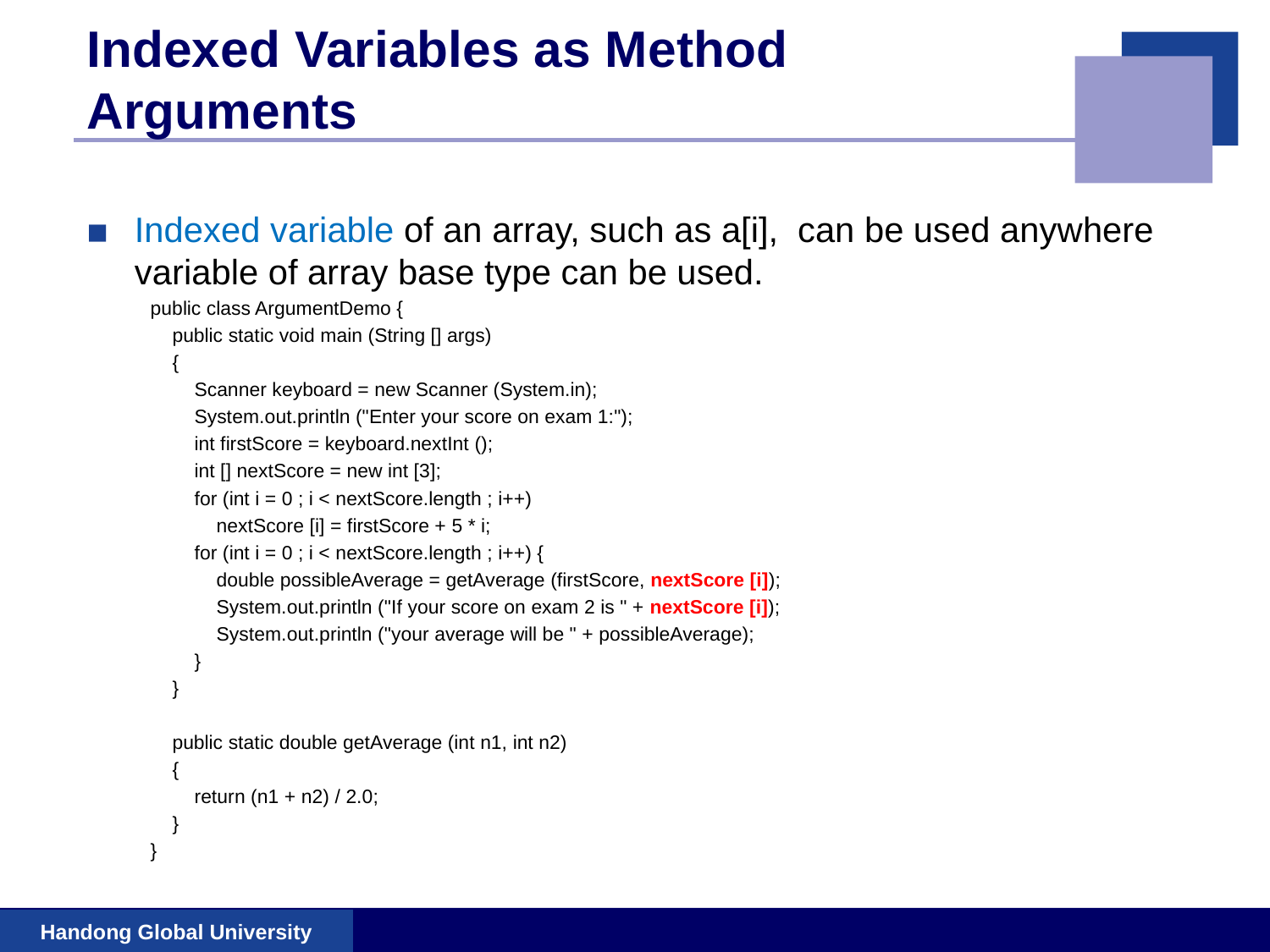

# Indexed Variables as Method Arguments
Indexed variable of an array, such as a[i],  can be used anywhere variable of array base type can be used.
public class ArgumentDemo {
    public static void main (String [] args)
    {
        Scanner keyboard = new Scanner (System.in);
        System.out.println ("Enter your score on exam 1:");
        int firstScore = keyboard.nextInt ();
        int [] nextScore = new int [3];
        for (int i = 0 ; i < nextScore.length ; i++)
            nextScore [i] = firstScore + 5 * i;
        for (int i = 0 ; i < nextScore.length ; i++) {
            double possibleAverage = getAverage (firstScore, nextScore [i]);
            System.out.println ("If your score on exam 2 is " + nextScore [i]);
            System.out.println ("your average will be " + possibleAverage);
        }
    }

    public static double getAverage (int n1, int n2)
    {
        return (n1 + n2) / 2.0;
    }
}